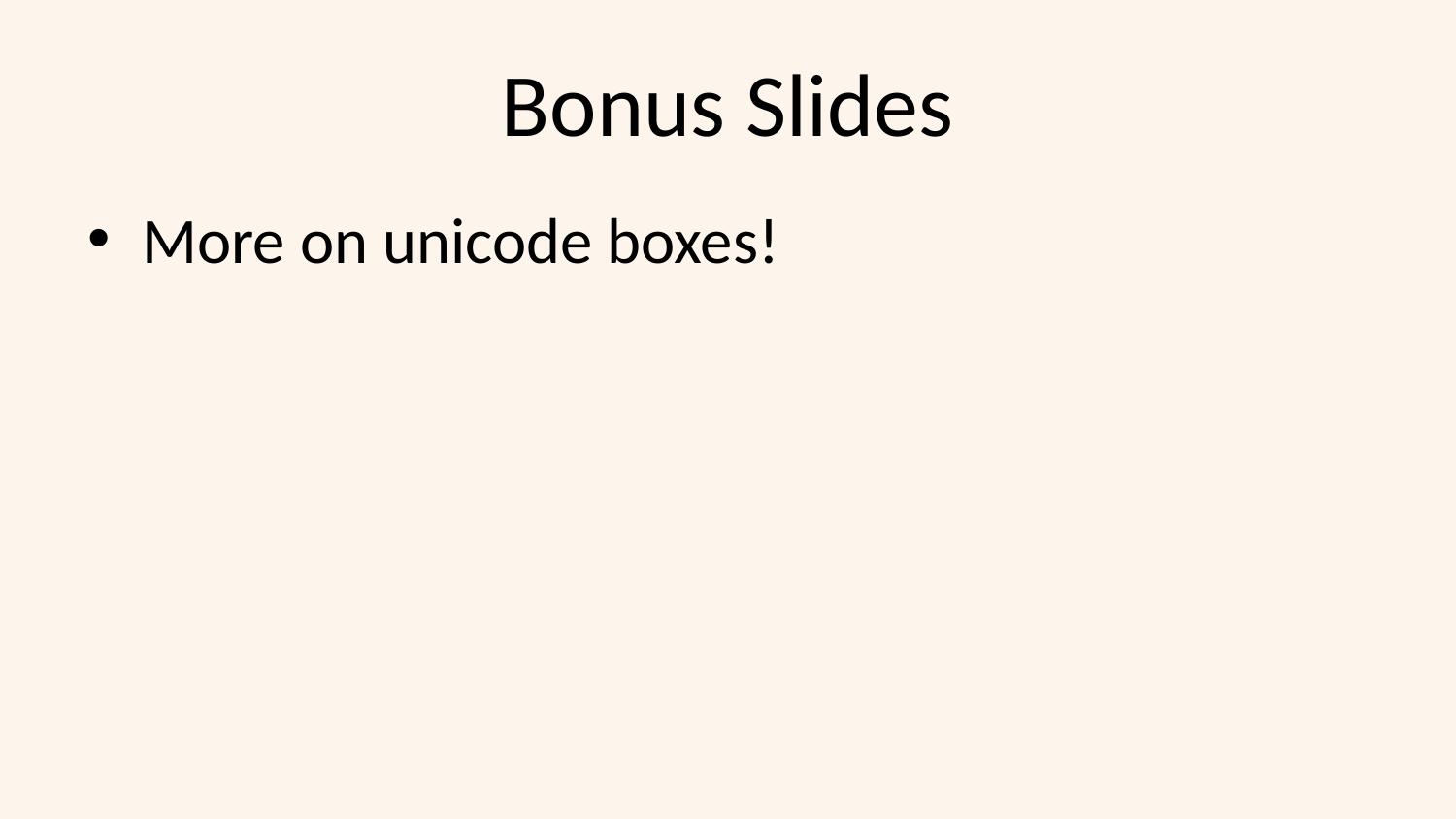

# Bonus Slides
More on unicode boxes!